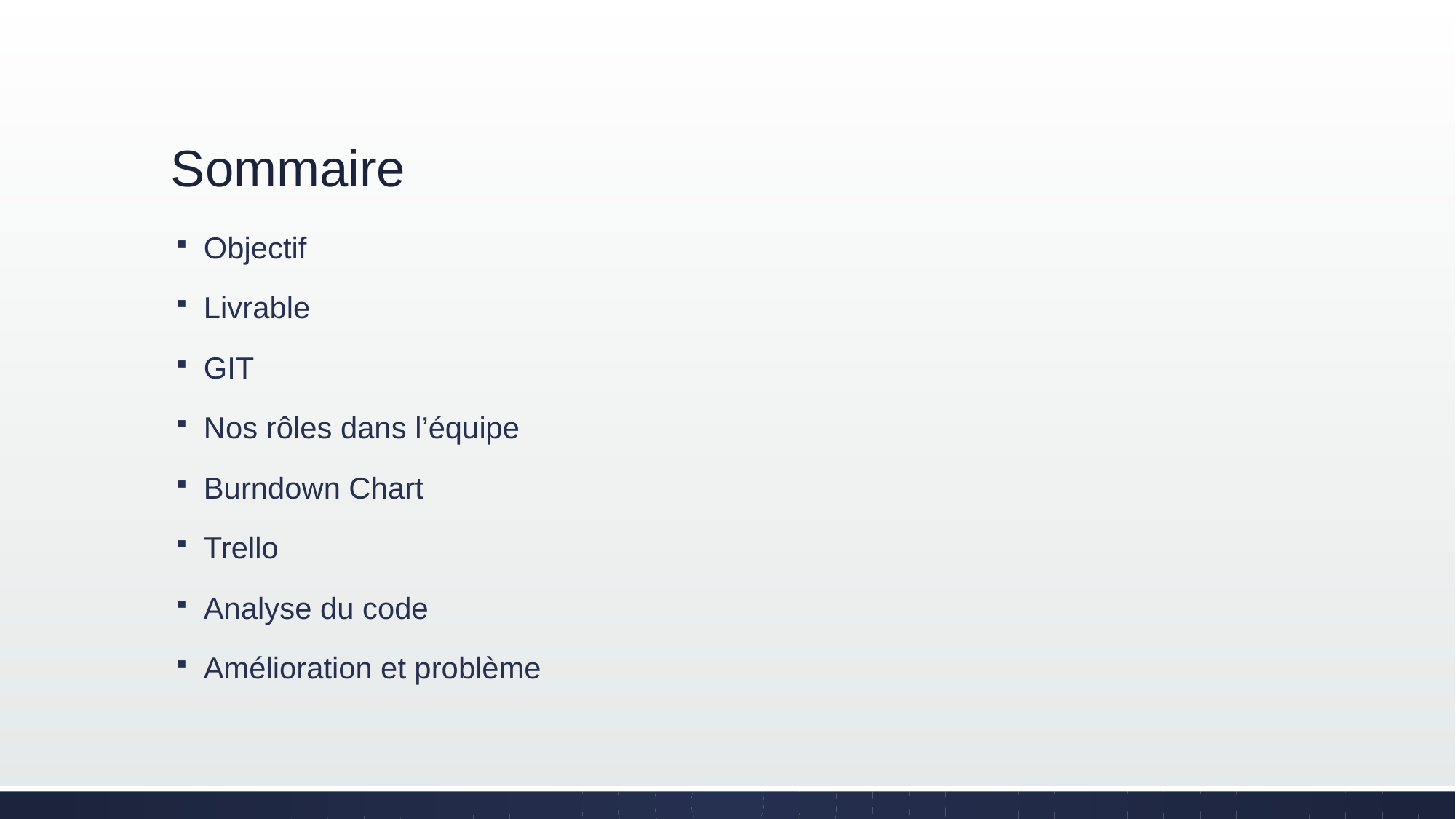

# Sommaire
Objectif
Livrable
GIT
Nos rôles dans l’équipe
Burndown Chart
Trello
Analyse du code
Amélioration et problème